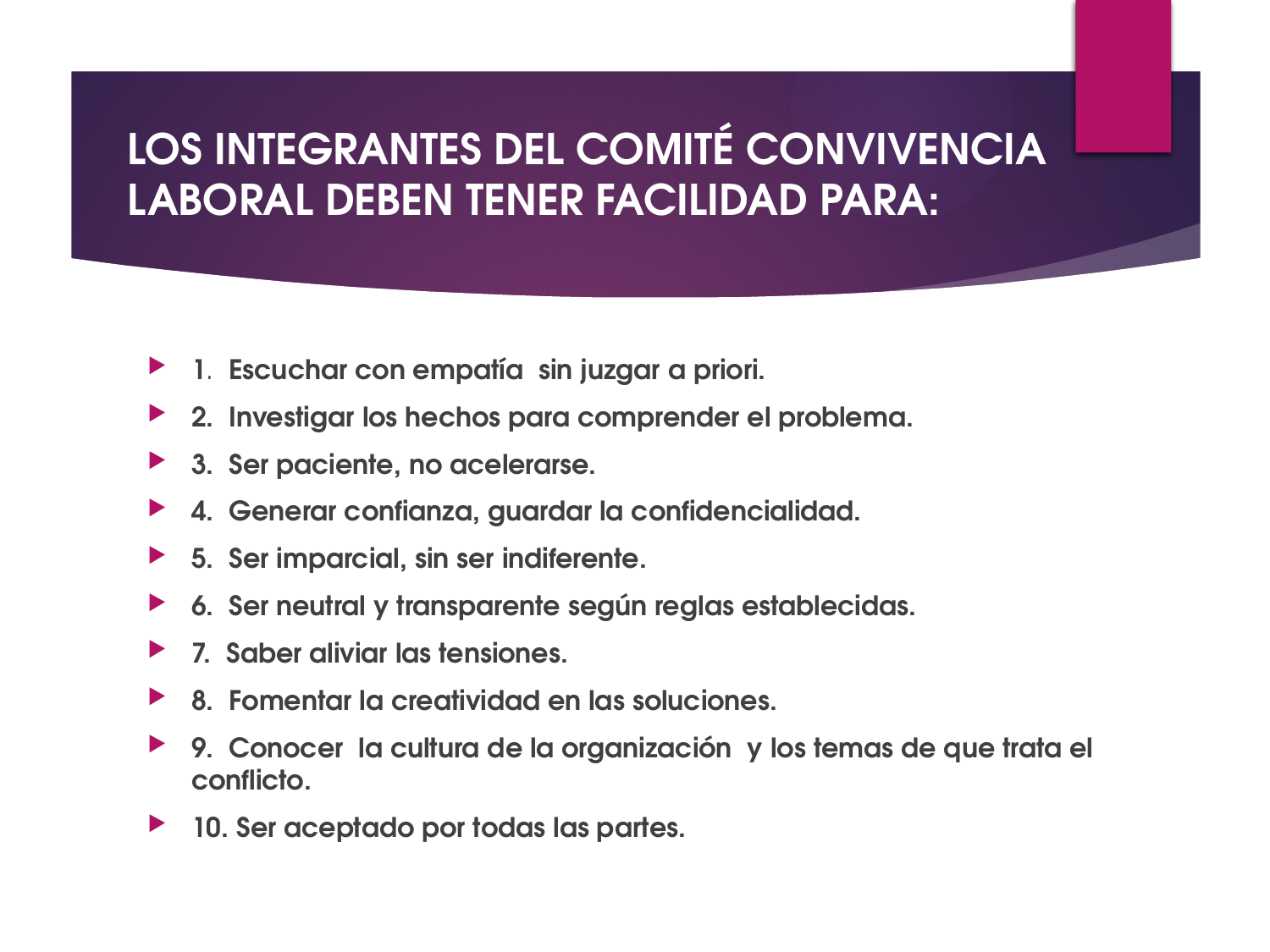

LOS INTEGRANTES DEL COMITÉ CONVIVENCIA
LABORAL DEBEN TENER FACILIDAD PARA:
1.  Escuchar con empatía  sin juzgar a priori.
2.  Investigar los hechos para comprender el problema.
3.  Ser paciente, no acelerarse.
4.  Generar confianza, guardar la confidencialidad.
5.  Ser imparcial, sin ser indiferente.
6.  Ser neutral y transparente según reglas establecidas.
7.  Saber aliviar las tensiones.
8.  Fomentar la creatividad en las soluciones.
9.  Conocer  la cultura de la organización  y los temas de que trata el conflicto.
10. Ser aceptado por todas las partes.